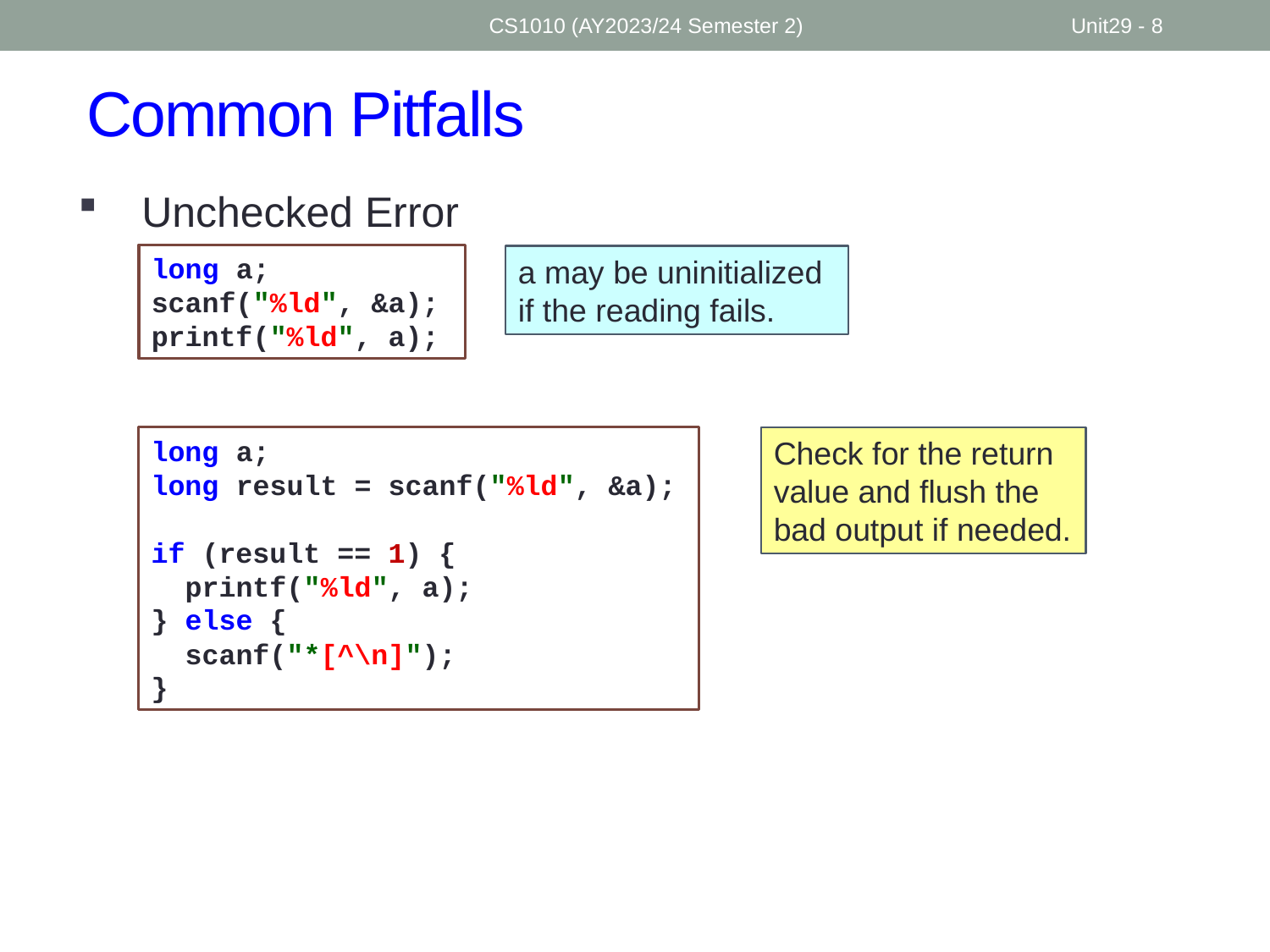

CS1010 (AY2023/24 Semester 2)
Unit29 - 8
# Common Pitfalls
Unchecked Error

long a;
scanf("%ld", &a);
printf("%ld", a);
a may be uninitialized if the reading fails.
long a;
long result = scanf("%ld", &a);

if (result == 1) {
  printf("%ld", a);
} else {
  scanf("*[^\n]");
}
Check for the return value and flush the bad output if needed.